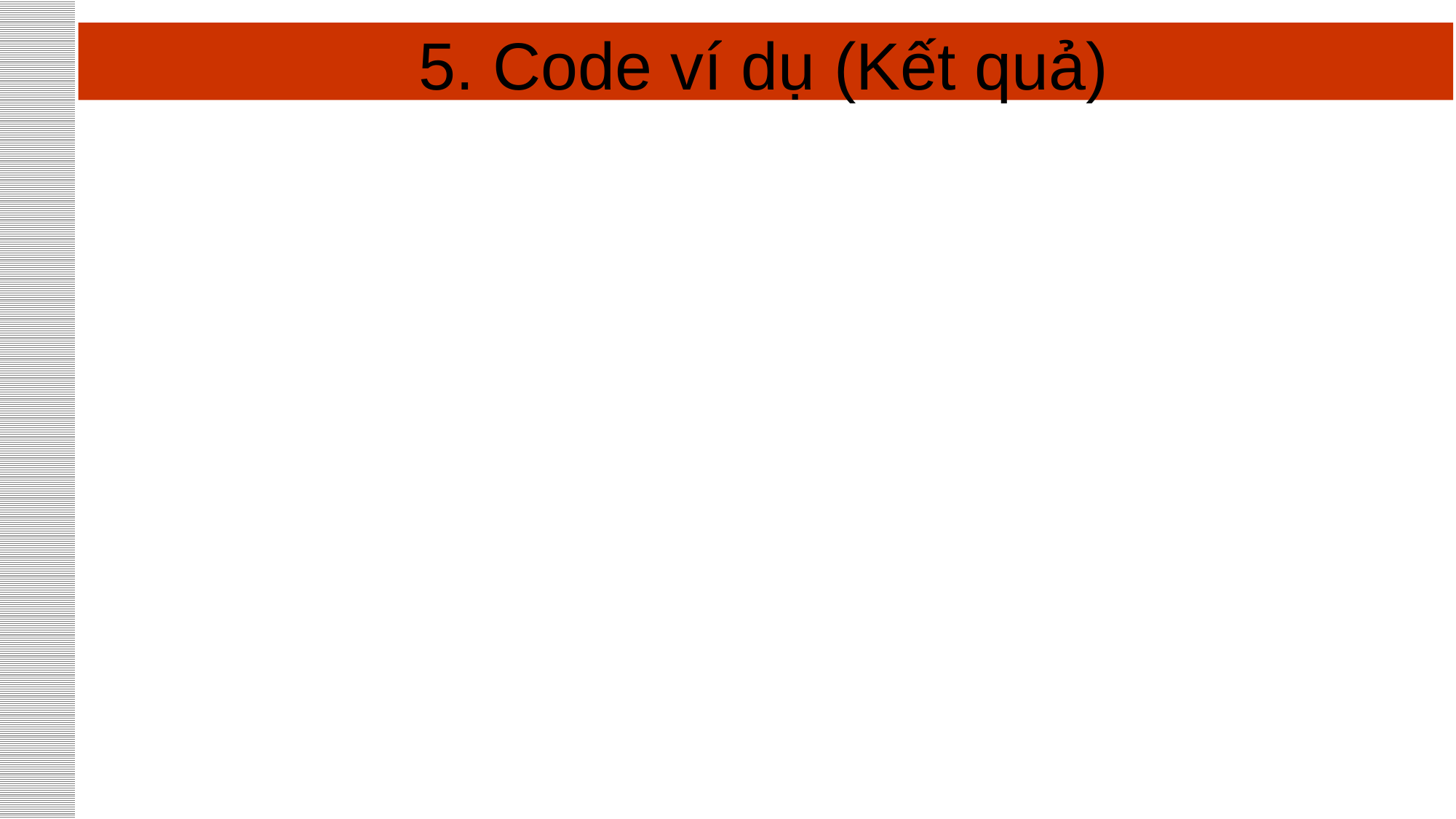

# 5. Code ví dụ (Kết quả)